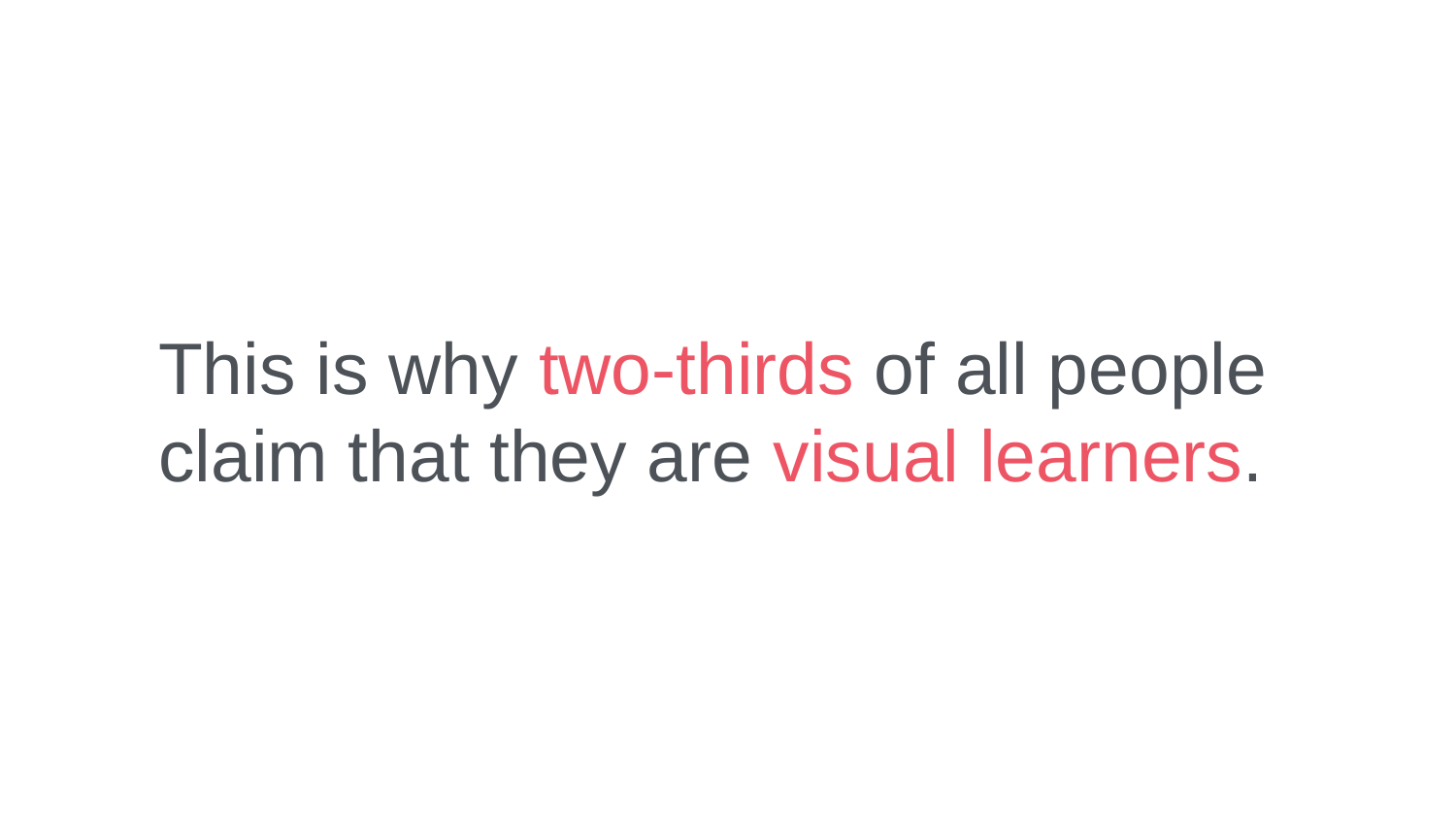

This is why two-thirds of all people claim that they are visual learners.